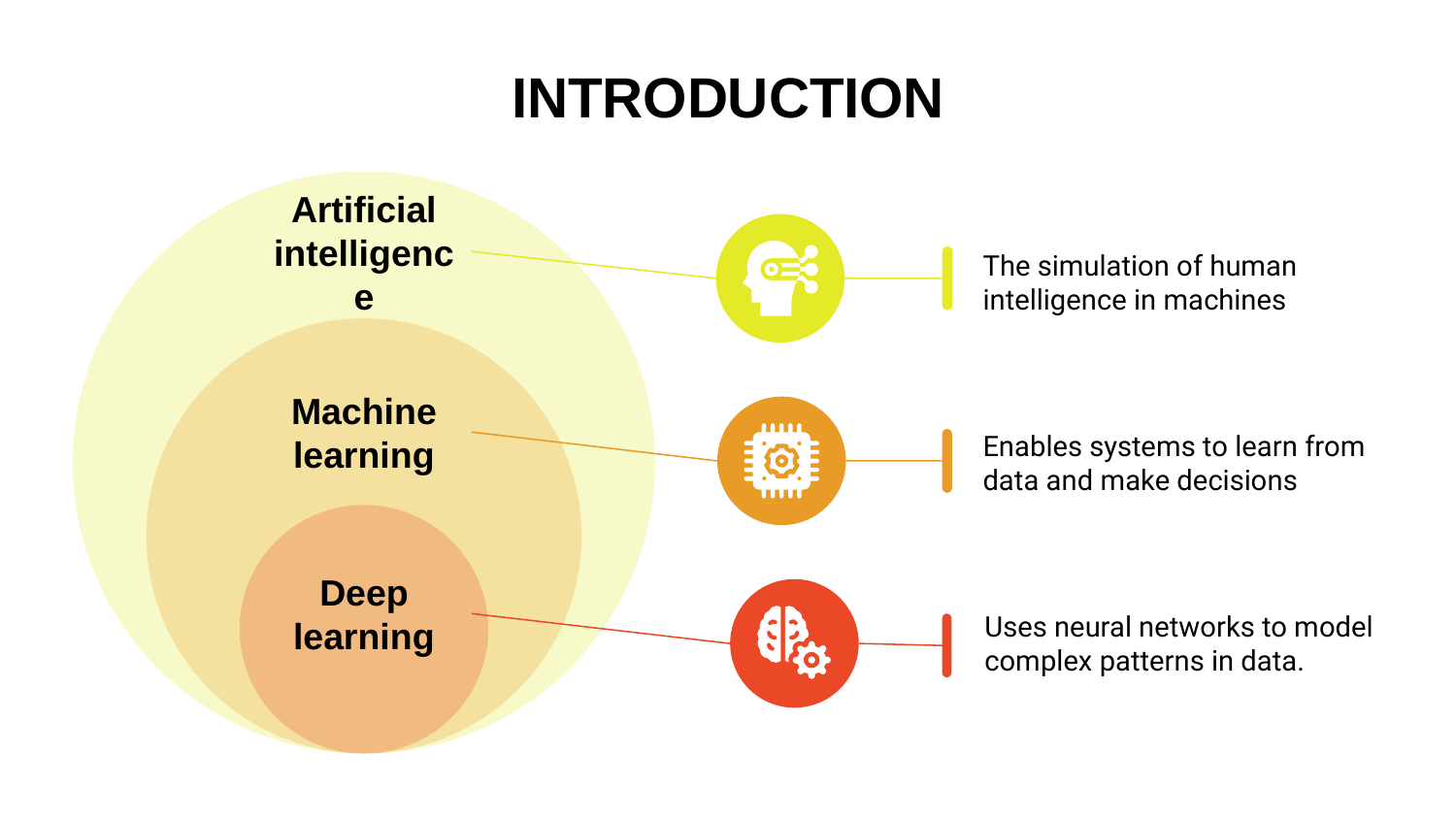

# INTRODUCTION

Artificial intelligence

The simulation of human intelligence in machines

Machine learning

Enables systems to learn from data and make decisions

Deep learning

Uses neural networks to model complex patterns in data.